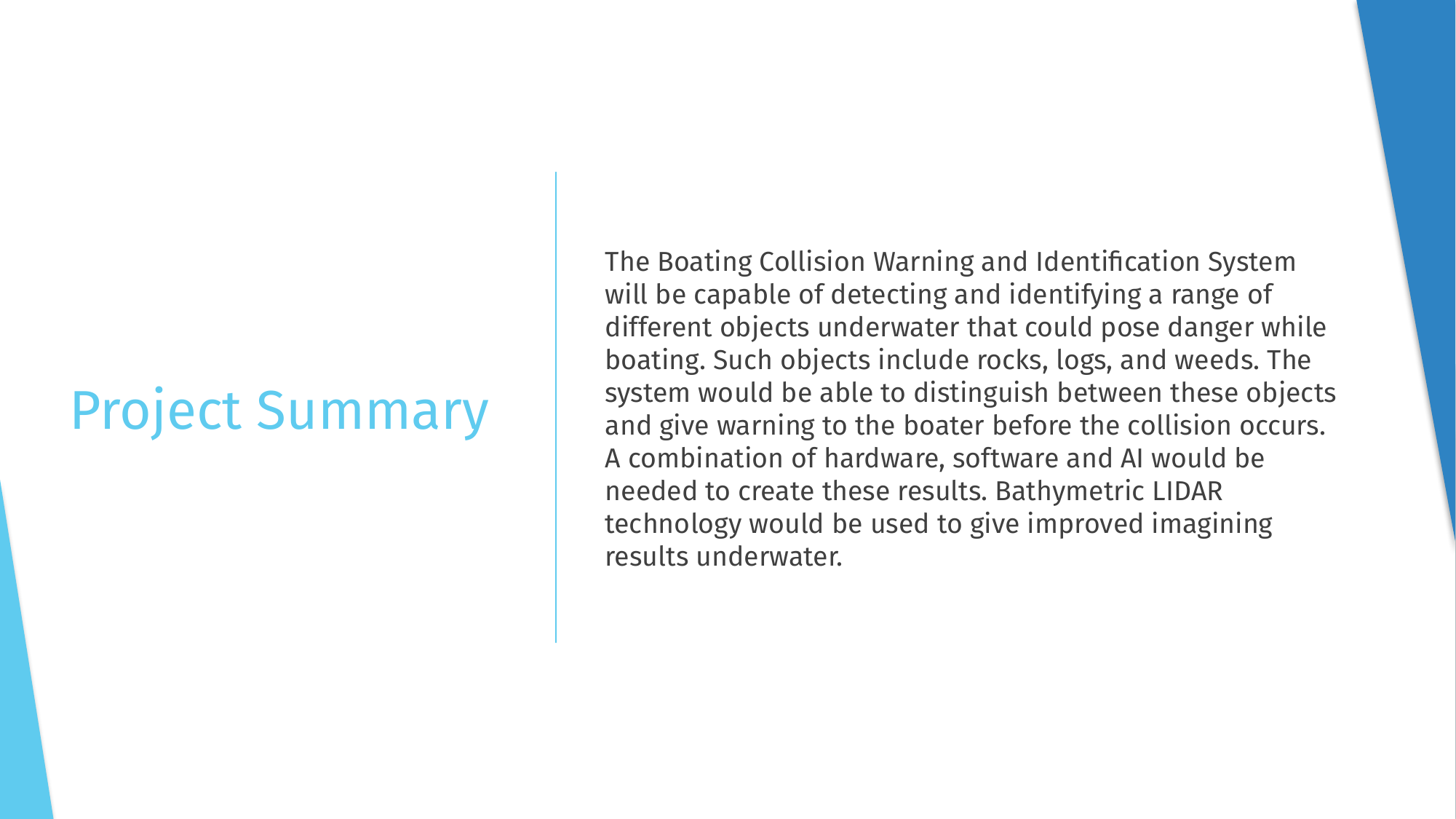

The Boating Collision Warning and Identification System will be capable of detecting and identifying a range of different objects underwater that could pose danger while boating. Such objects include rocks, logs, and weeds. The system would be able to distinguish between these objects and give warning to the boater before the collision occurs. A combination of hardware, software and AI would be needed to create these results. Bathymetric LIDAR technology would be used to give improved imagining results underwater.
# Project Summary